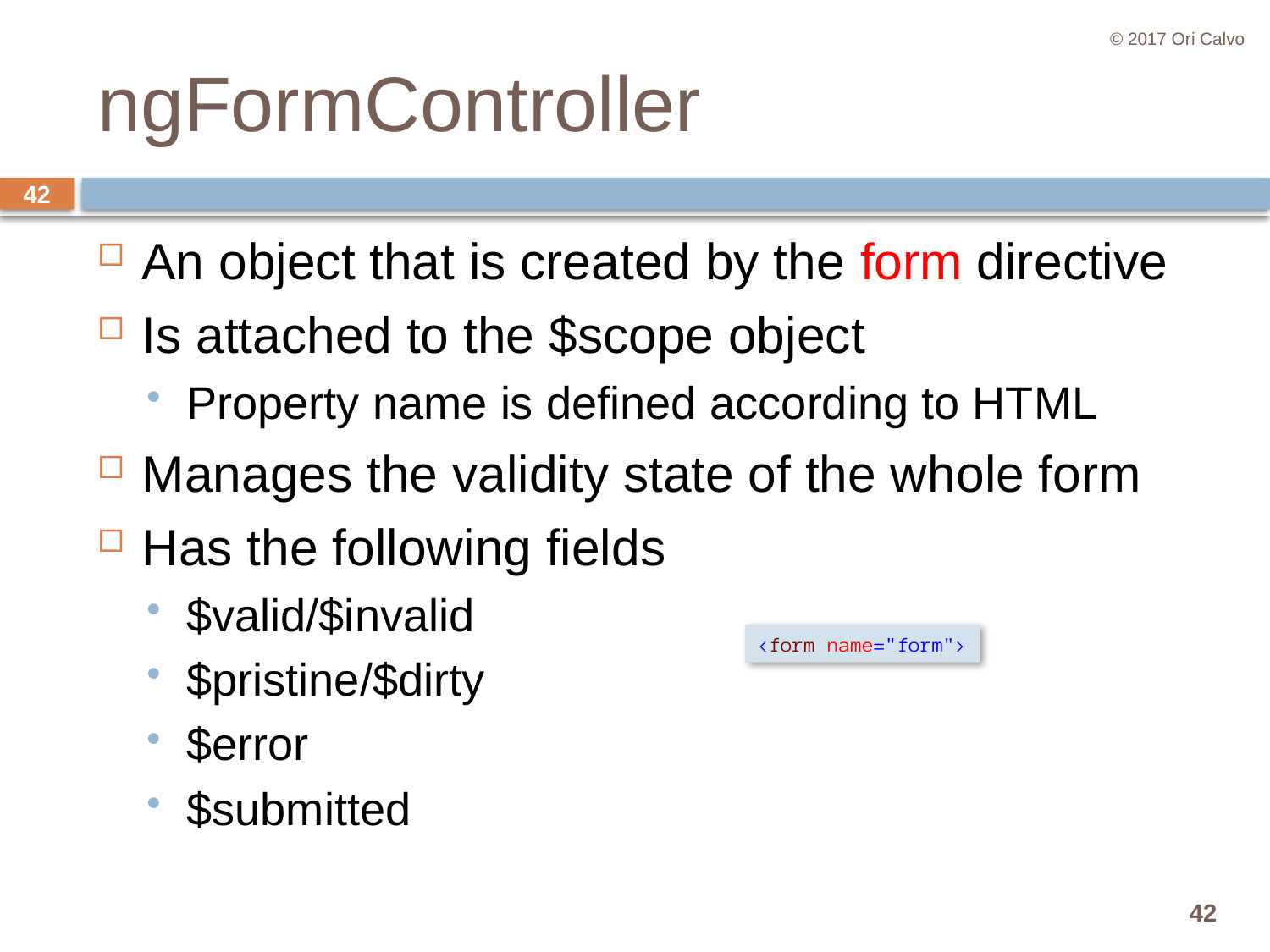

© 2017 Ori Calvo
# ngFormController
42
An object that is created by the form directive
Is attached to the $scope object
Property name is defined according to HTML
Manages the validity state of the whole form
Has the following fields
$valid/$invalid
$pristine/$dirty
$error
$submitted
<form name="form">